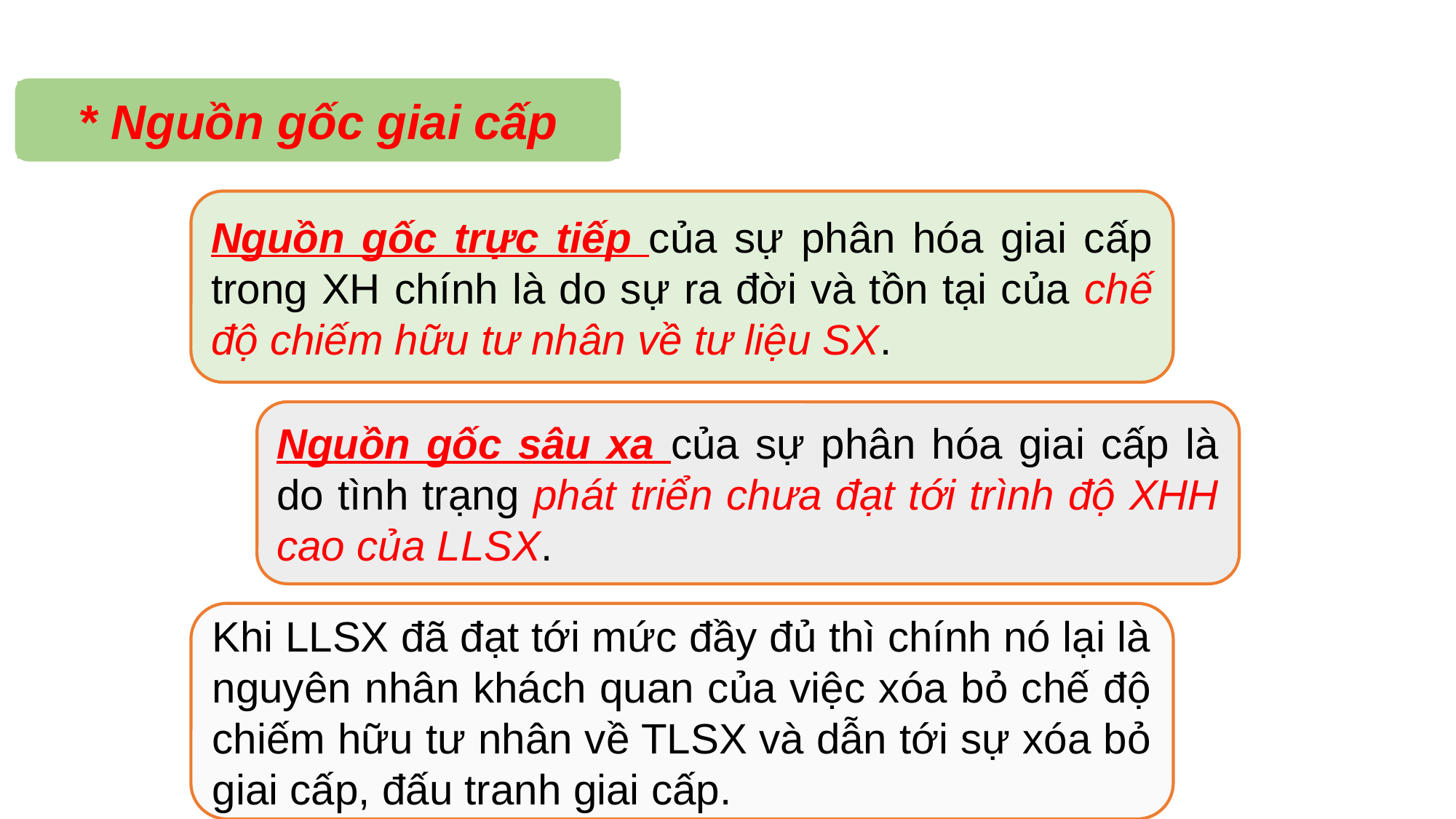

* Nguồn gốc giai cấp
Nguồn gốc trực tiếp của sự phân hóa giai cấp trong XH chính là do sự ra đời và tồn tại của chế độ chiếm hữu tư nhân về tư liệu SX.
Nguồn gốc sâu xa của sự phân hóa giai cấp là do tình trạng phát triển chưa đạt tới trình độ XHH cao của LLSX.
Khi LLSX đã đạt tới mức đầy đủ thì chính nó lại là nguyên nhân khách quan của việc xóa bỏ chế độ chiếm hữu tư nhân về TLSX và dẫn tới sự xóa bỏ giai cấp, đấu tranh giai cấp.